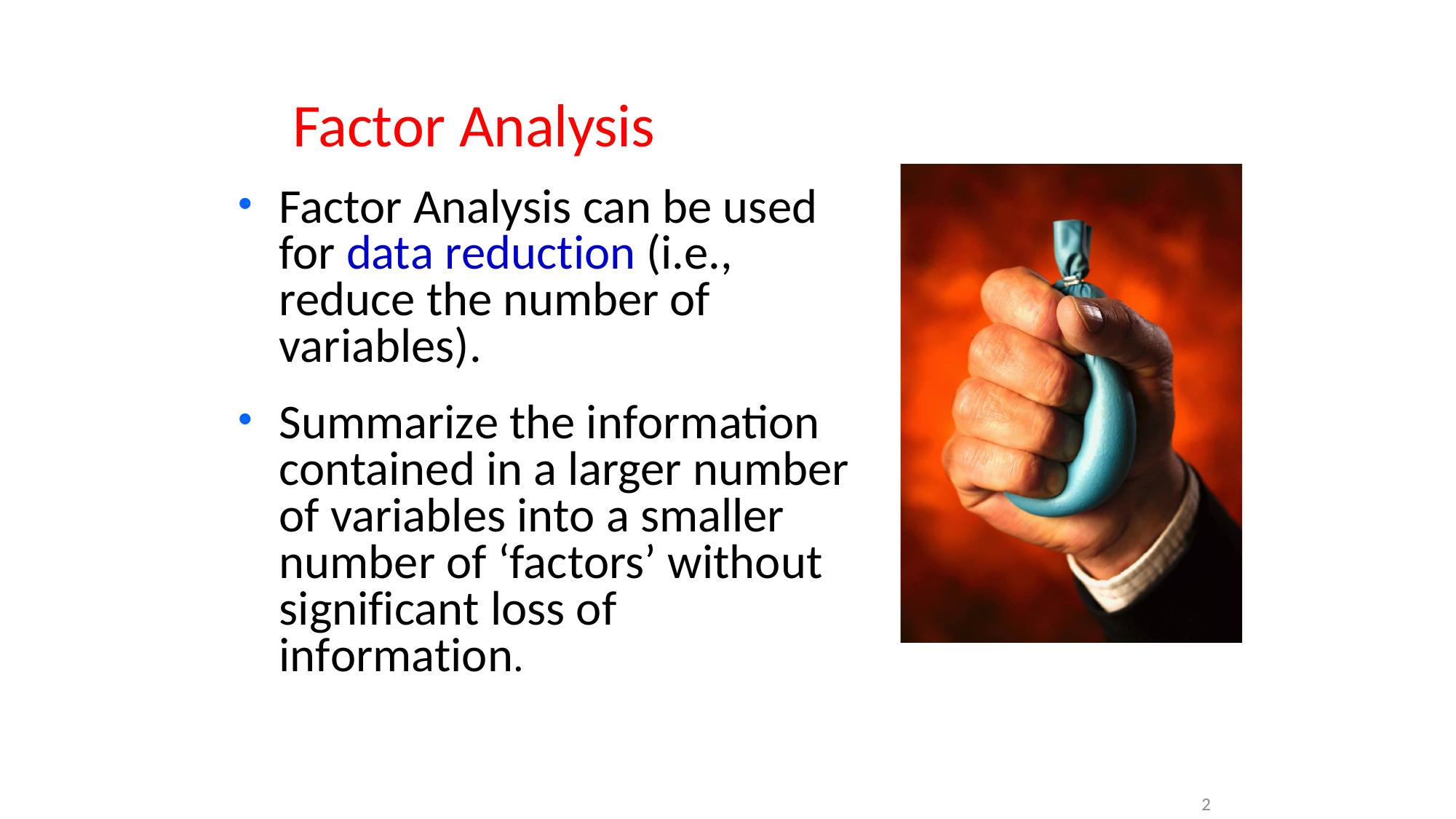

# Factor Analysis

Factor Analysis can be used for data reduction (i.e., reduce the number of variables).
Summarize the information contained in a larger number of variables into a smaller number of ‘factors’ without significant loss of information.
2